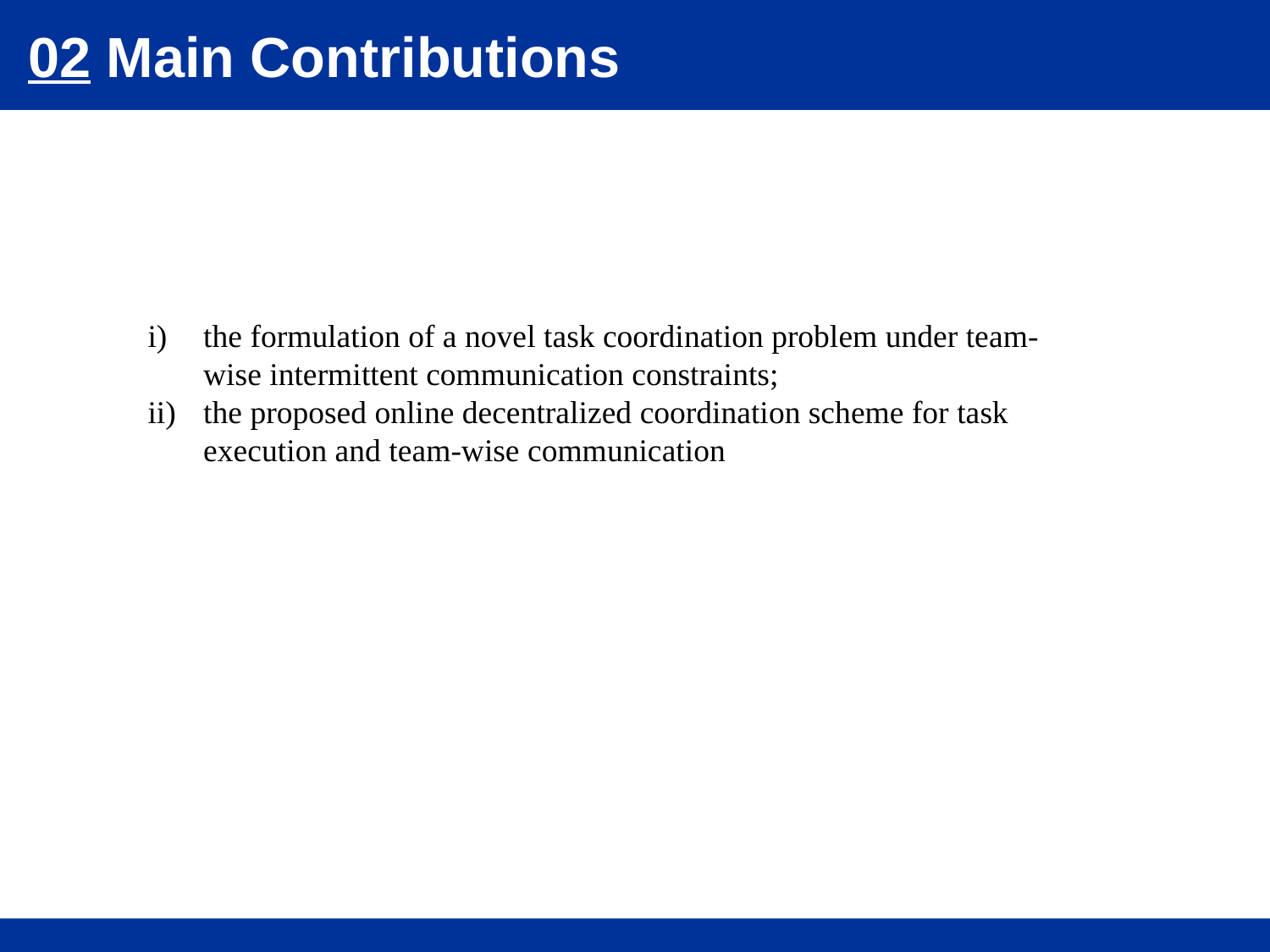

02 Main Contributions
the formulation of a novel task coordination problem under team-wise intermittent communication constraints;
the proposed online decentralized coordination scheme for task execution and team-wise communication